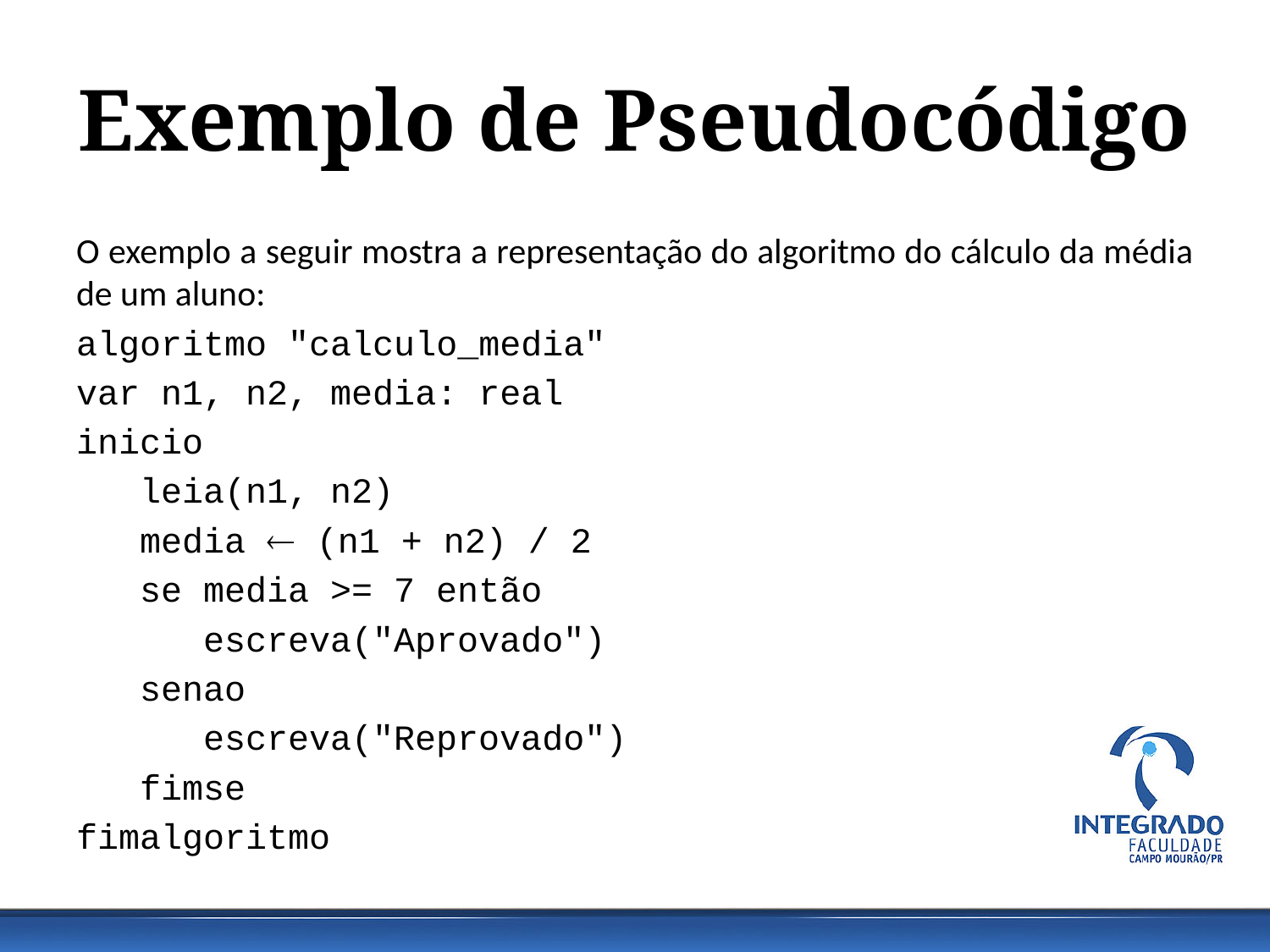

# Exemplo de Pseudocódigo
O exemplo a seguir mostra a representação do algoritmo do cálculo da média de um aluno:
algoritmo "calculo_media"
var n1, n2, media: real
inicio
   leia(n1, n2)
   media ← (n1 + n2) / 2
   se media >= 7 então
	escreva("Aprovado")
   senao
	escreva("Reprovado")
   fimse
fimalgoritmo